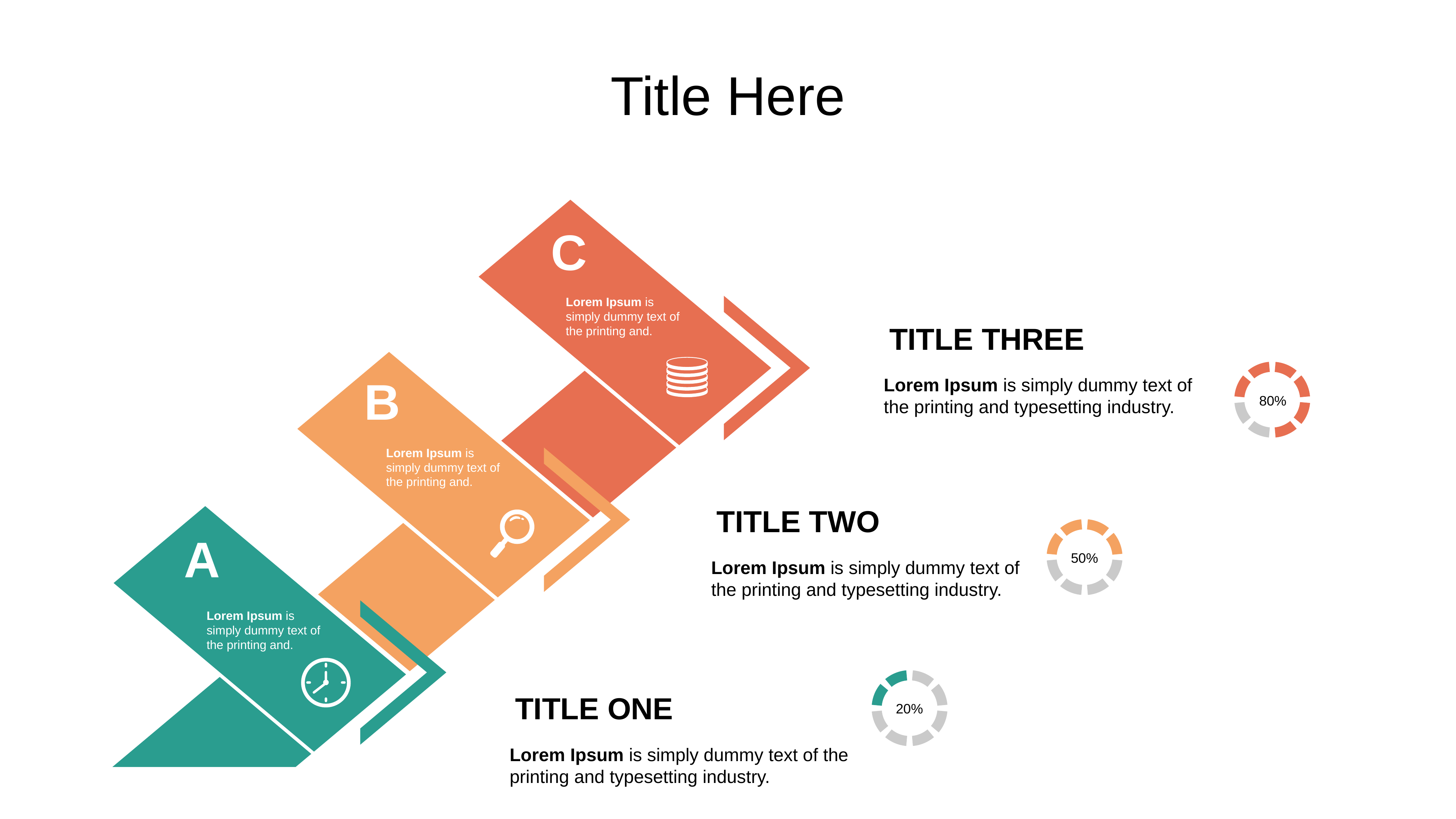

# Title Here

C
Lorem Ipsum is simply dummy text of the printing and.
TITLE THREE

B
Lorem Ipsum is simply dummy text of the printing and typesetting industry.
80%
Lorem Ipsum is simply dummy text of the printing and.
TITLE TWO

A

50%
Lorem Ipsum is simply dummy text of the printing and typesetting industry.

Lorem Ipsum is simply dummy text of the printing and.

TITLE ONE
20%

Lorem Ipsum is simply dummy text of the printing and typesetting industry.